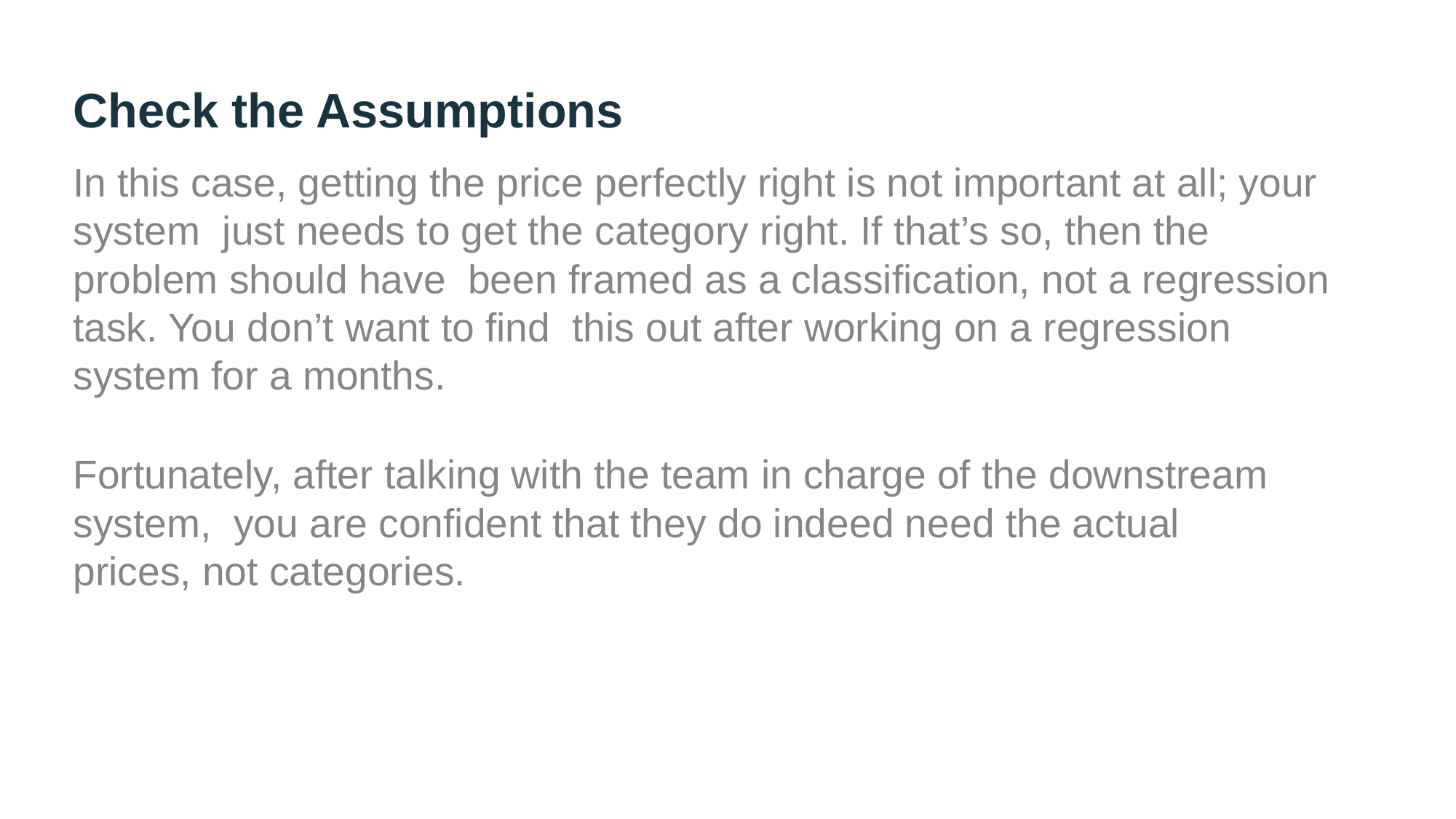

# Check the Assumptions
In this case, getting the price perfectly right is not important at all; your system  just needs to get the category right. If that’s so, then the problem should have  been framed as a classification, not a regression task. You don’t want to find  this out after working on a regression system for a months.

Fortunately, after talking with the team in charge of the downstream system,  you are confident that they do indeed need the actual prices, not categories.